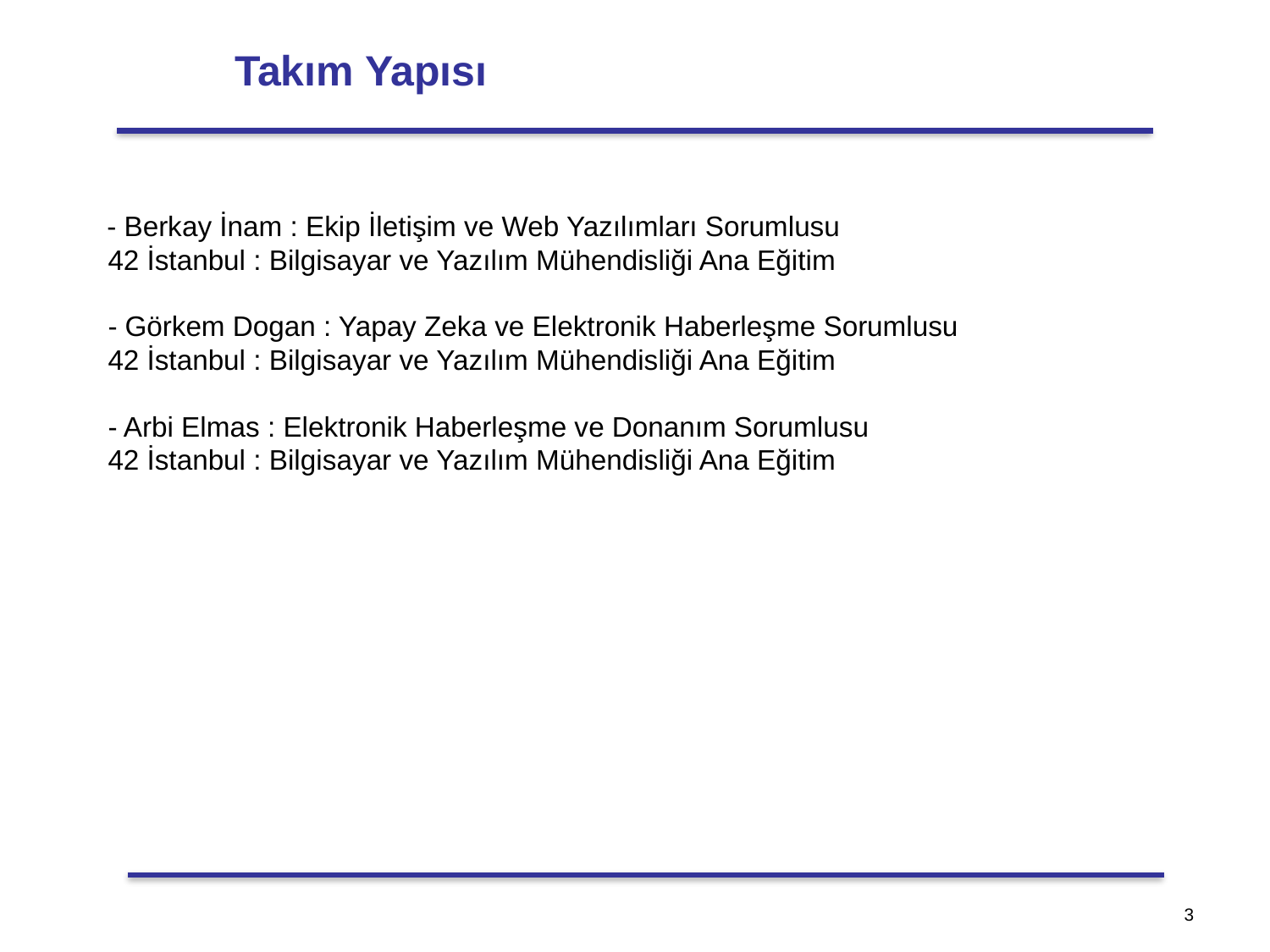

# Takım Yapısı

        - Berkay İnam : Ekip İletişim ve Web Yazılımları Sorumlusu
42 İstanbul : Bilgisayar ve Yazılım Mühendisliği Ana Eğitim

- Görkem Dogan : Yapay Zeka ve Elektronik Haberleşme Sorumlusu
42 İstanbul : Bilgisayar ve Yazılım Mühendisliği Ana Eğitim

- Arbi Elmas : Elektronik Haberleşme ve Donanım Sorumlusu
42 İstanbul : Bilgisayar ve Yazılım Mühendisliği Ana Eğitim

3